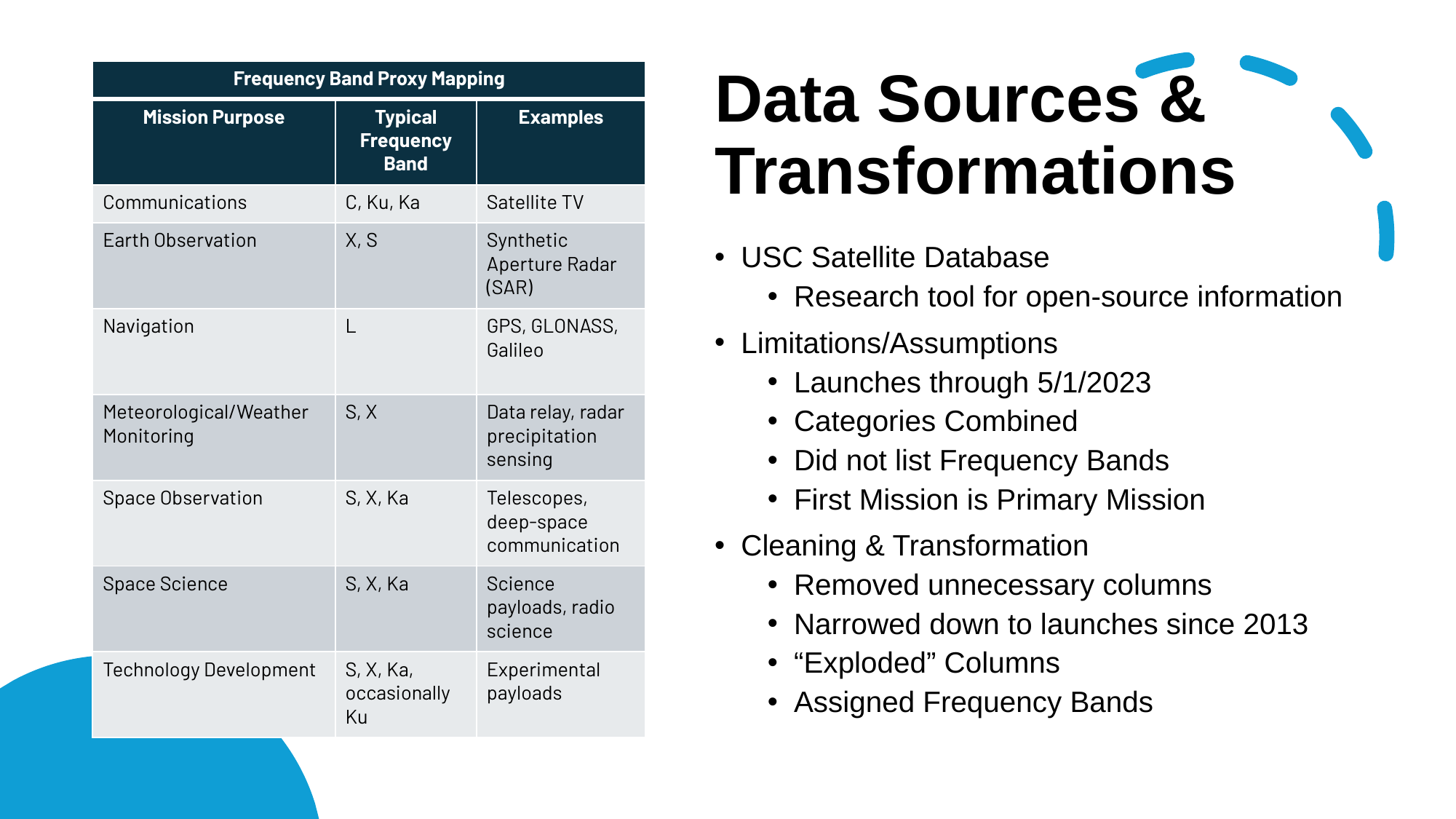

# Data Sources & Transformations

| Frequency Band Proxy Mapping |  |  |
| --- | --- | --- |
| Mission Purpose | Typical Frequency Band | Examples |
| Communications | C, Ku, Ka | Satellite TV |
| Earth Observation | X, S | Synthetic Aperture Radar (SAR) |
| Navigation | L | GPS, GLONASS, Galileo |
| Meteorological/Weather Monitoring | S, X | Data relay, radar precipitation sensing |
| Space Observation | S, X, Ka | Telescopes, deep-space communication |
| Space Science | S, X, Ka | Science payloads, radio science |
| Technology Development | S, X, Ka, occasionally Ku | Experimental payloads |
USC Satellite Database
Research tool for open-source information
Limitations/Assumptions
Launches through 5/1/2023
Categories Combined
Did not list Frequency Bands
First Mission is Primary Mission
Cleaning & Transformation
Removed unnecessary columns
Narrowed down to launches since 2013
“Exploded” Columns
Assigned Frequency Bands